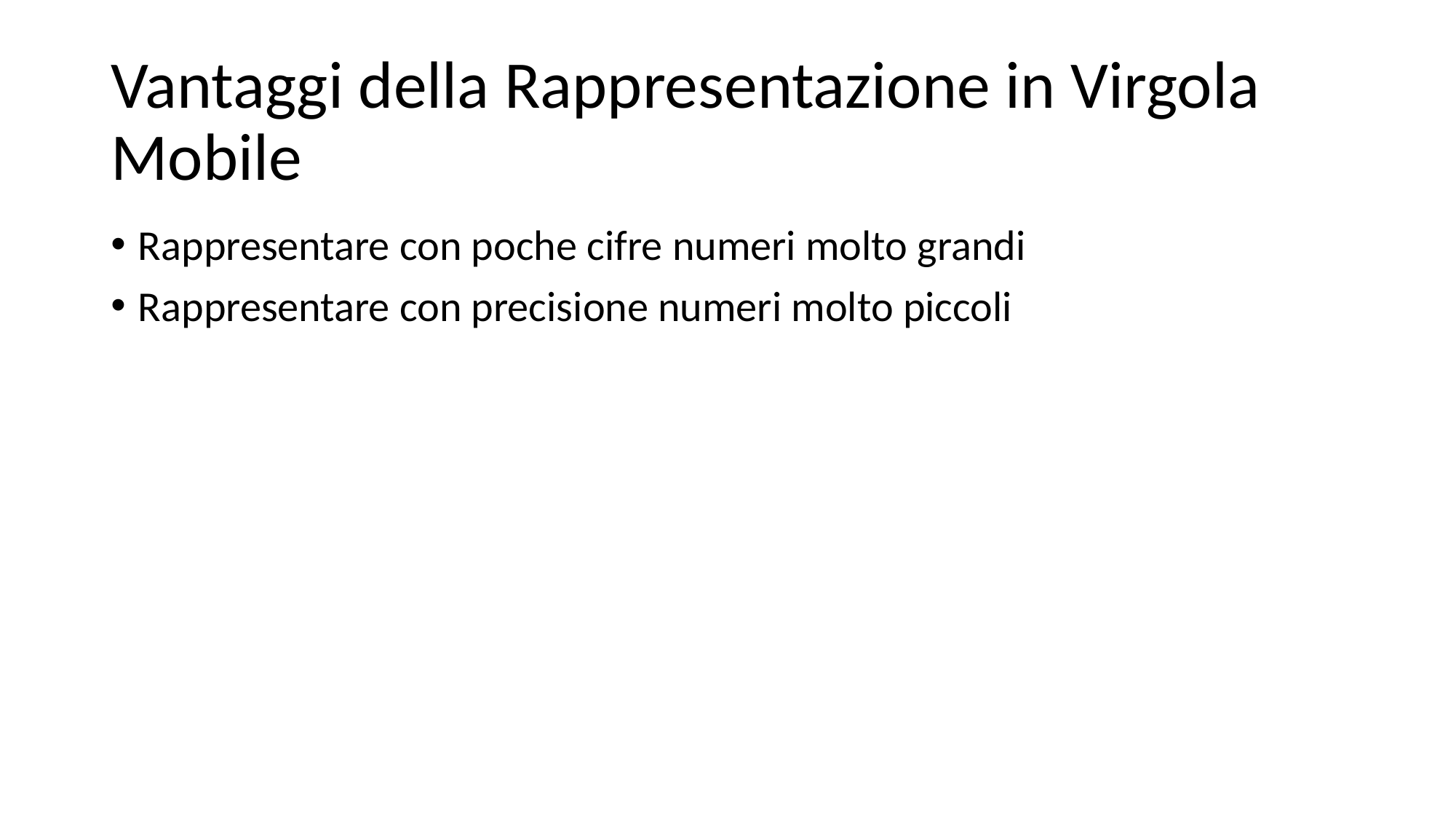

# Vantaggi della Rappresentazione in Virgola Mobile
Rappresentare con poche cifre numeri molto grandi
Rappresentare con precisione numeri molto piccoli